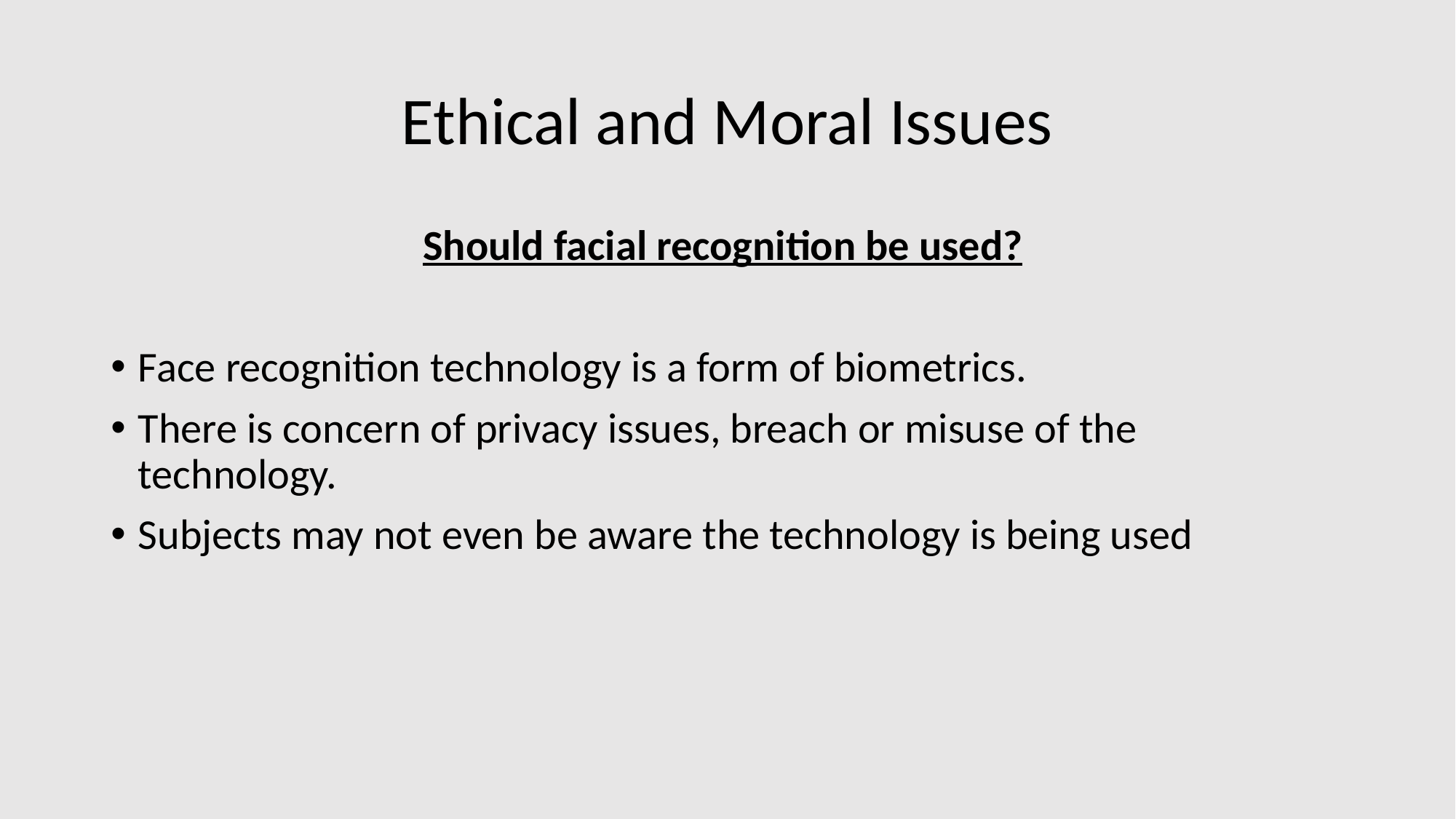

# Ethical and Moral Issues
Should facial recognition be used?

Face recognition technology is a form of biometrics.
There is concern of privacy issues, breach or misuse of the technology.
Subjects may not even be aware the technology is being used